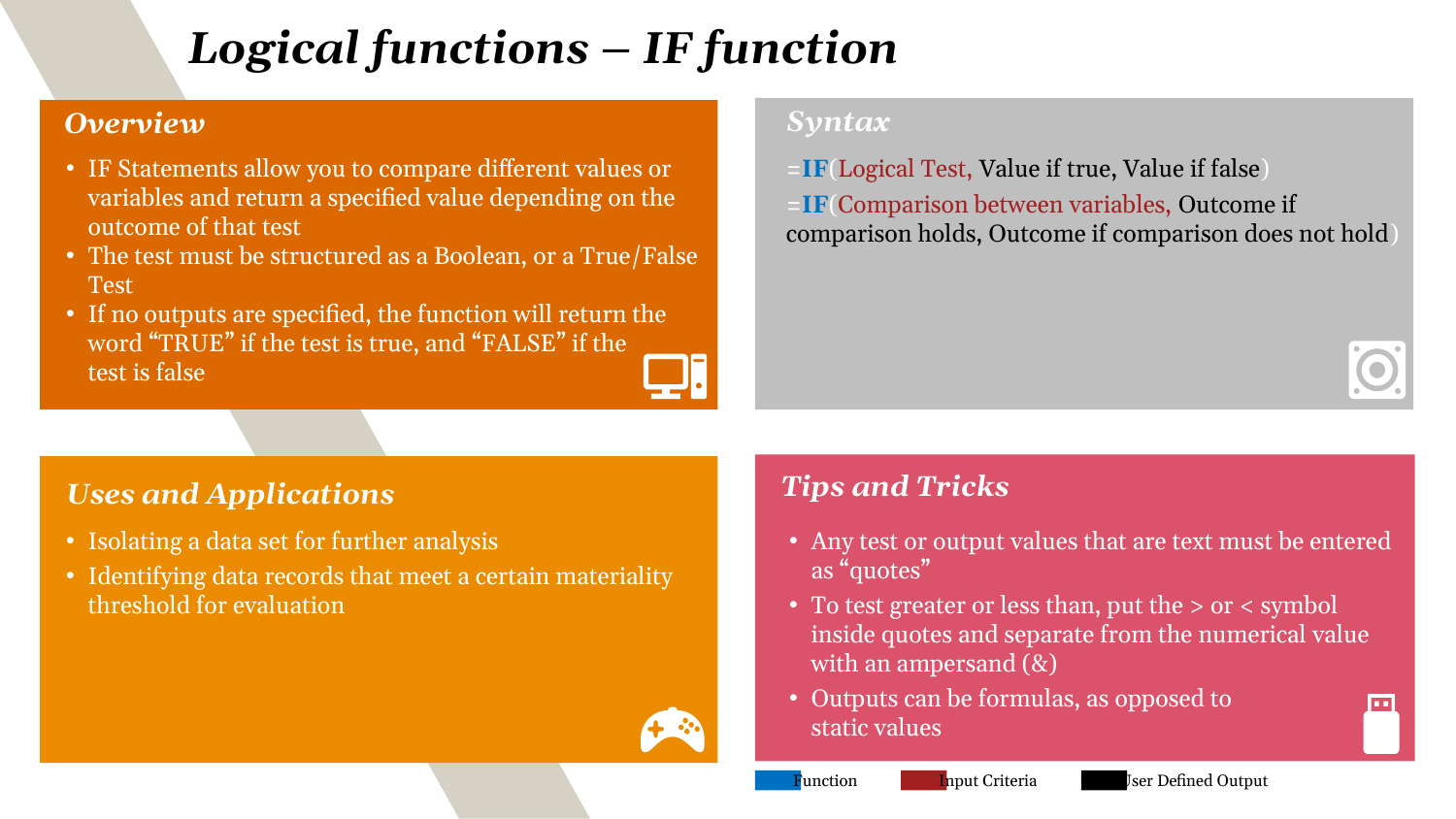

# Logical functions – IF function

Syntax
Overview
IF Statements allow you to compare different values or variables and return a specified value depending on the outcome of that test
The test must be structured as a Boolean, or a True/False Test
If no outputs are specified, the function will return the word “TRUE” if the test is true, and “FALSE” if the
test is false
=IF(Logical Test, Value if true, Value if false)
=IF(Comparison between variables, Outcome if comparison holds, Outcome if comparison does not hold)

Tips and Tricks
Uses and Applications
Isolating a data set for further analysis
Identifying data records that meet a certain materiality threshold for evaluation
Any test or output values that are text must be entered as “quotes”
To test greater or less than, put the > or < symbol inside quotes and separate from the numerical value with an ampersand (&)
Outputs can be formulas, as opposed to
static values

Function

Input Criteria

User Defined Output